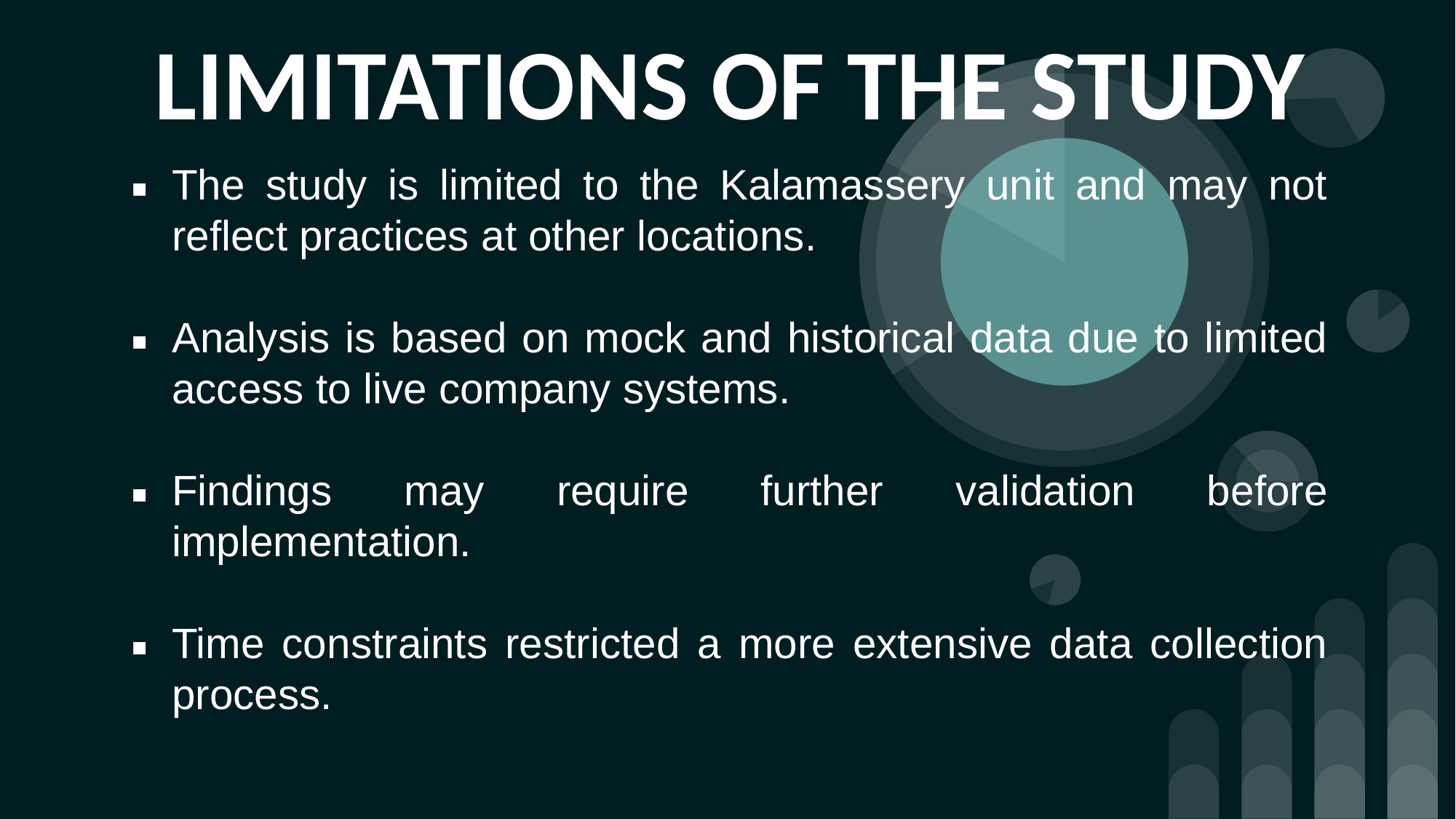

LIMITATIONS OF THE STUDY
The study is limited to the Kalamassery unit and may not reflect practices at other locations.

Analysis is based on mock and historical data due to limited access to live company systems.

Findings may require further validation before implementation.

Time constraints restricted a more extensive data collection process.